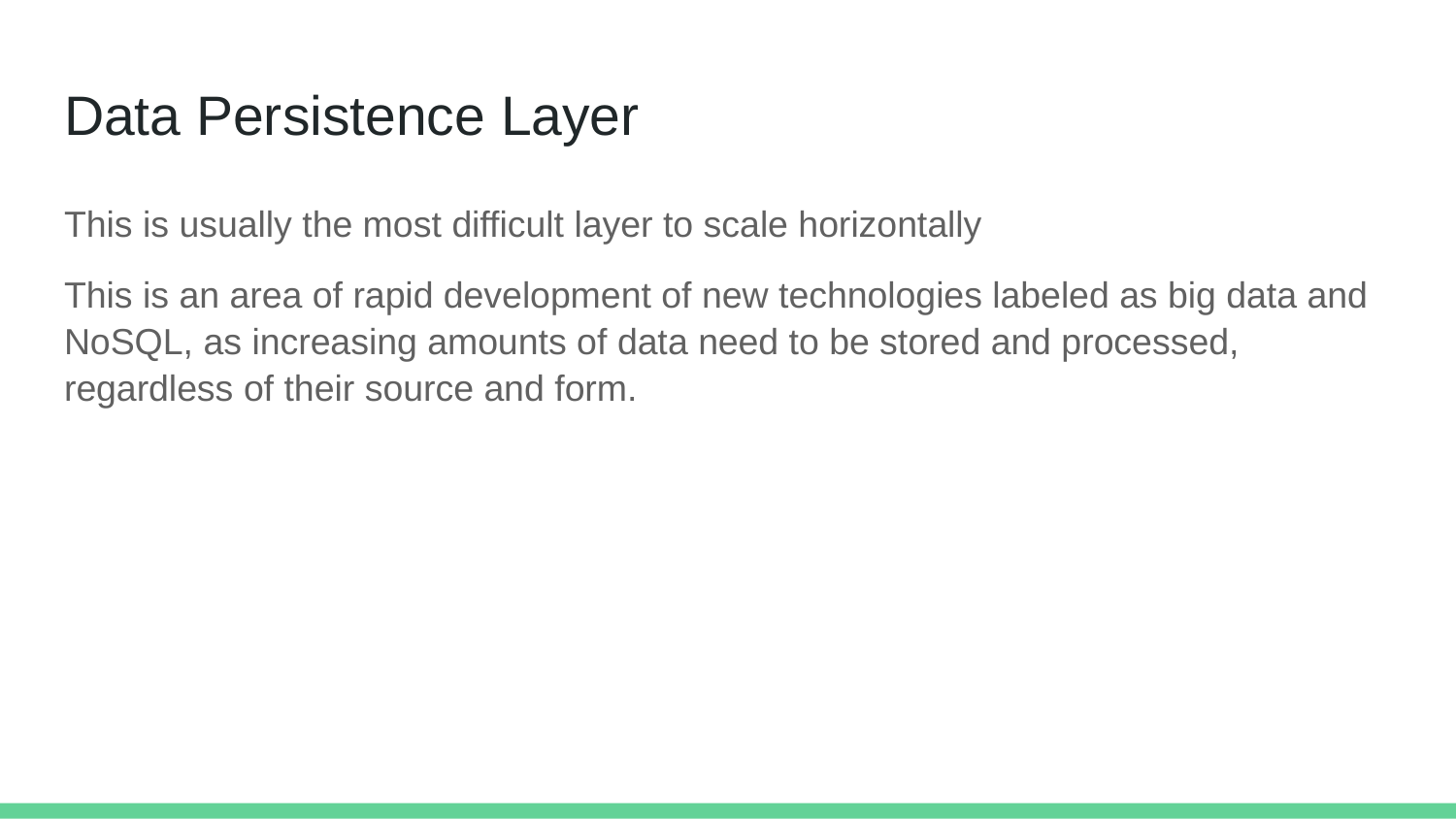

# Data Persistence Layer
This is usually the most difficult layer to scale horizontally
This is an area of rapid development of new technologies labeled as big data and NoSQL, as increasing amounts of data need to be stored and processed, regardless of their source and form.